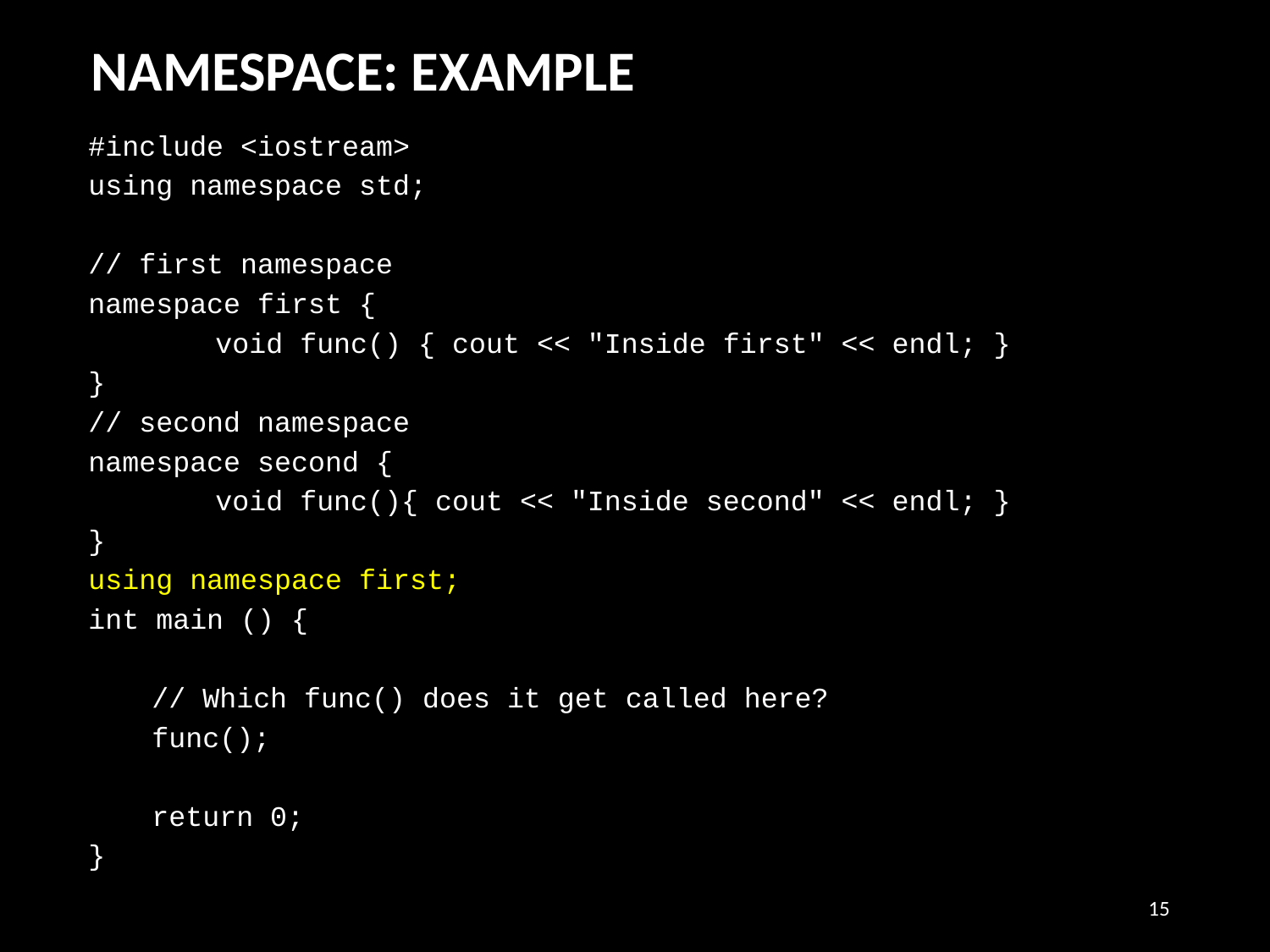

NAMESPACE: EXAMPLE
#include <iostream>
using namespace std;

// first namespace
namespace first {
	void func() { cout << "Inside first" << endl; }
}
// second namespace
namespace second {
	void func(){ cout << "Inside second" << endl; }
}
using namespace first;
int main () {

// Which func() does it get called here?
func();

return 0;
}
15